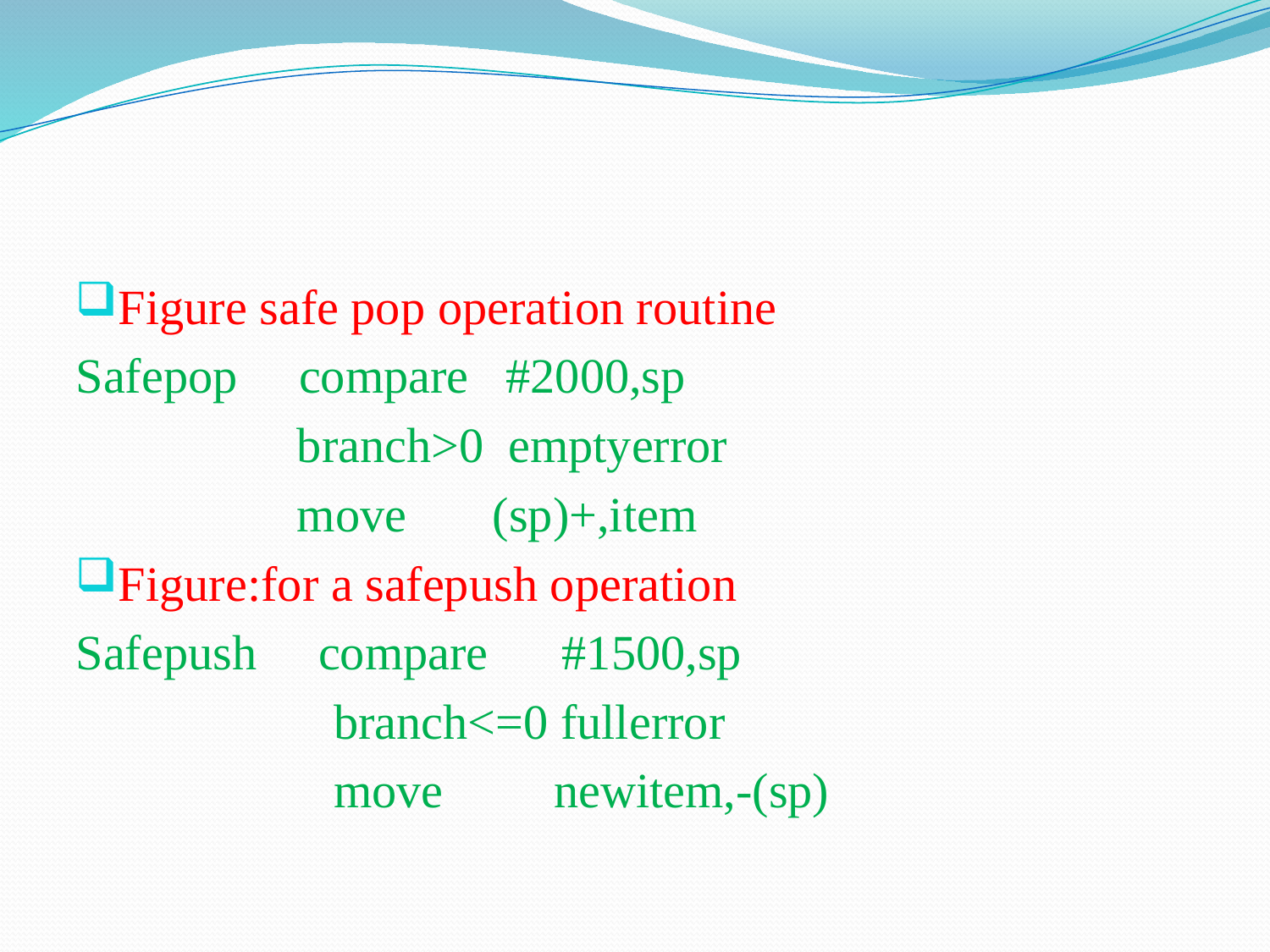

#
Figure safe pop operation routine
Safepop     compare   #2000,sp
                  branch>0  emptyerror
                  move       (sp)+,item
Figure:for a safepush operation
Safepush     compare      #1500,sp
                     branch<=0 fullerror
                     move         newitem,-(sp)